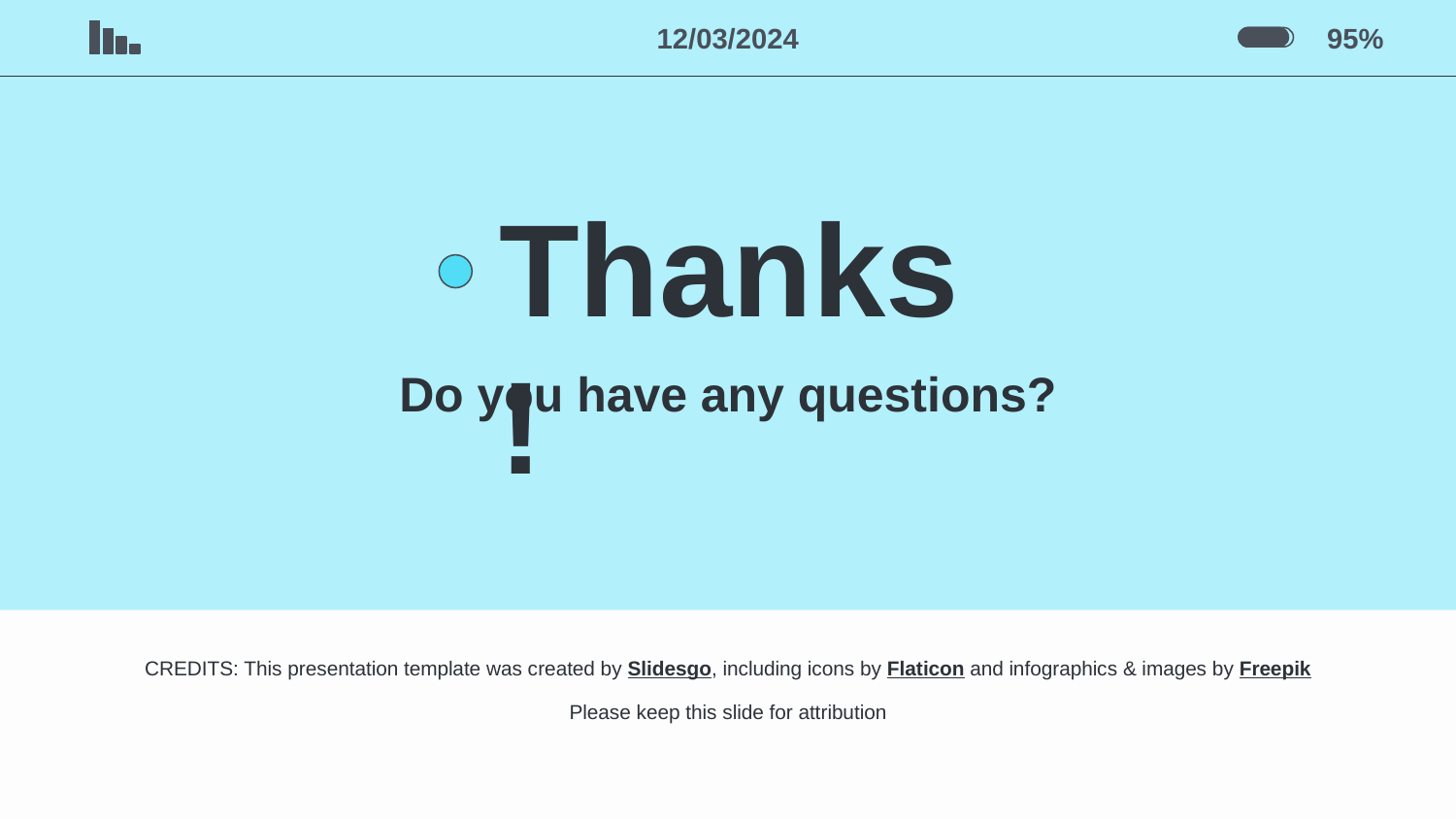

# 12/03/2024
95%
Thanks!

Do you have any questions?

Please keep this slide for attribution